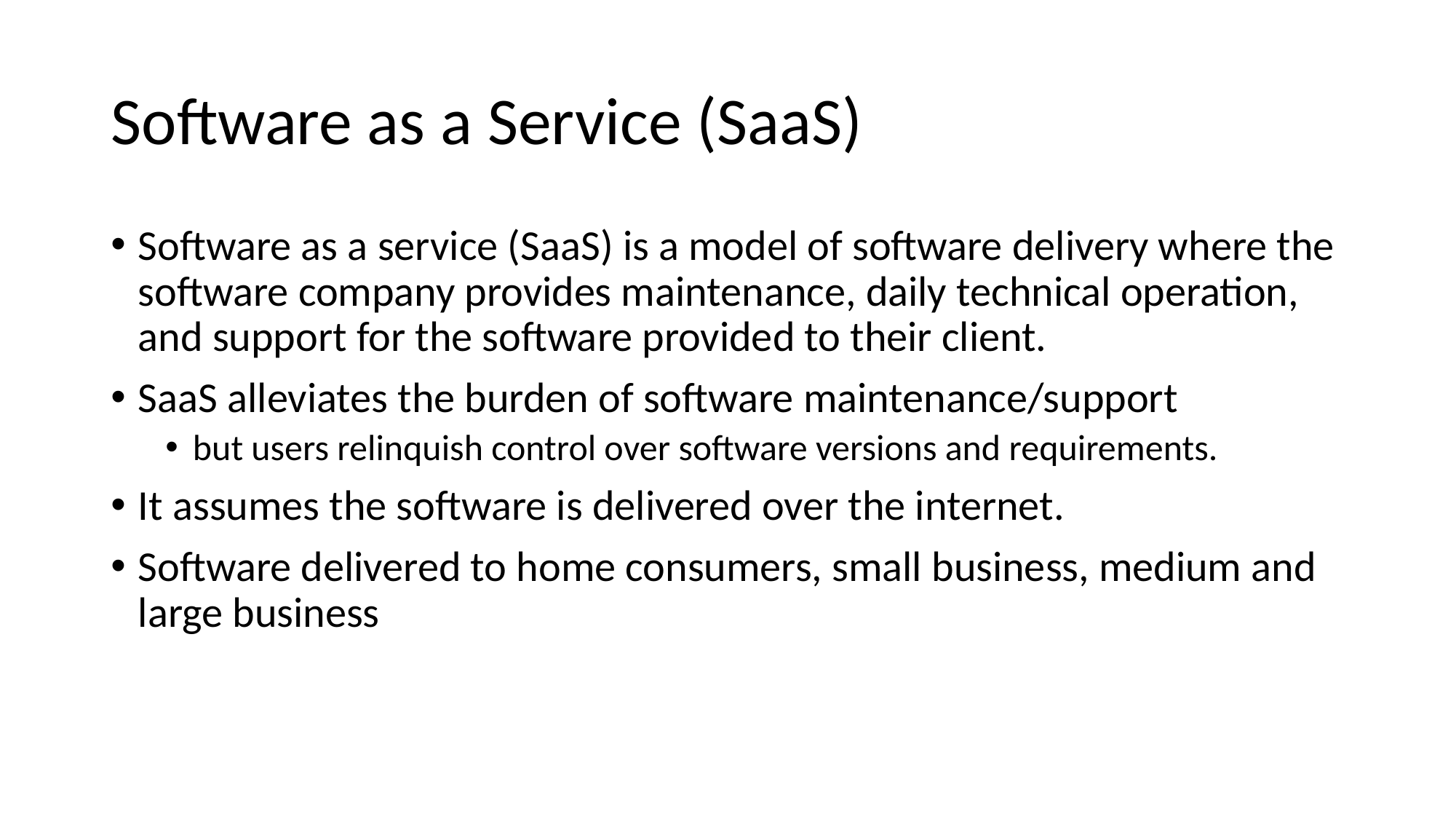

# Software as a Service (SaaS)
Software as a service (SaaS) is a model of software delivery where the software company provides maintenance, daily technical operation, and support for the software provided to their client.
SaaS alleviates the burden of software maintenance/support
but users relinquish control over software versions and requirements.
It assumes the software is delivered over the internet.
Software delivered to home consumers, small business, medium and large business

2